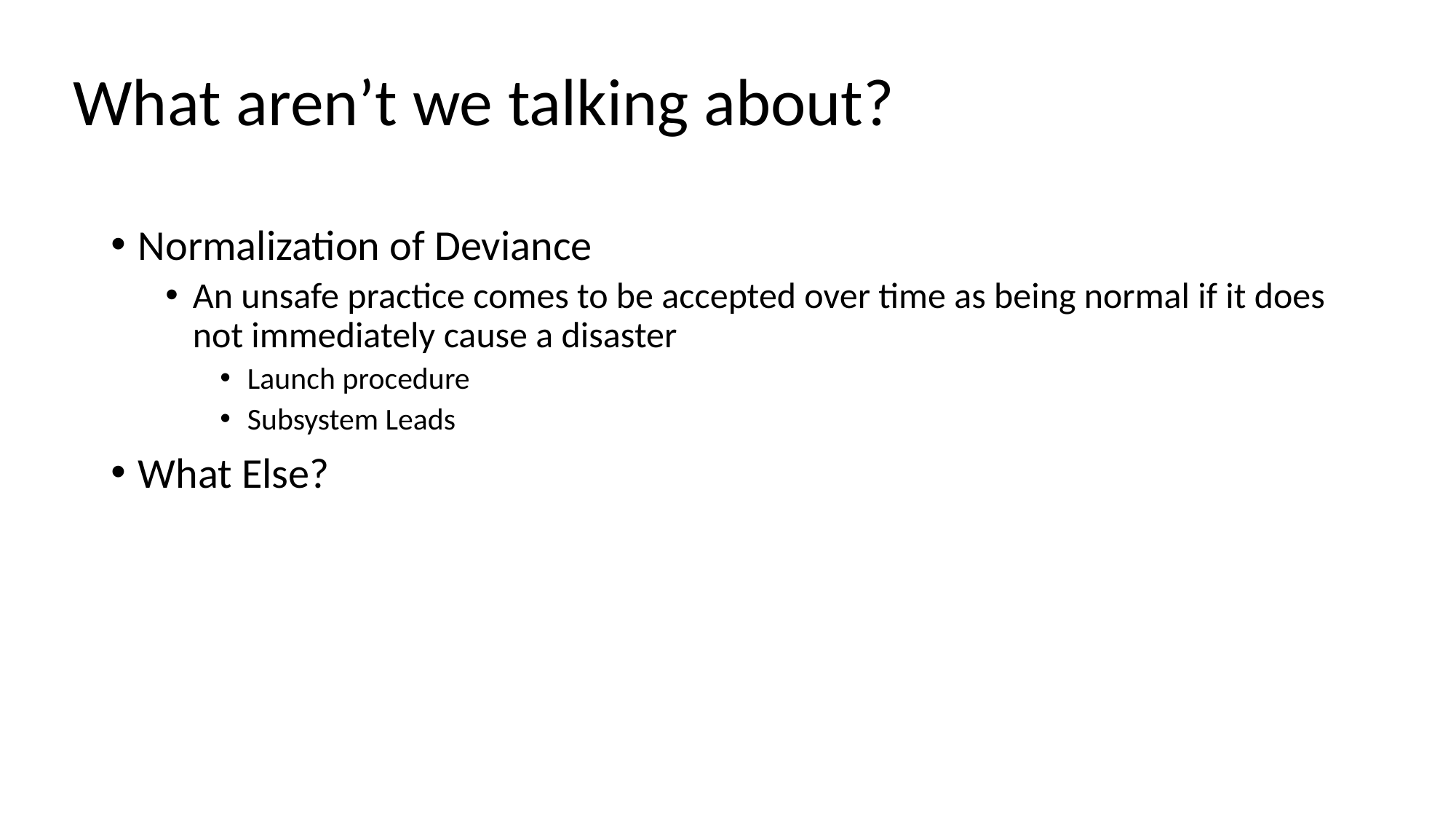

# What aren’t we talking about?
Normalization of Deviance
An unsafe practice comes to be accepted over time as being normal if it does not immediately cause a disaster
Launch procedure
Subsystem Leads
What Else?